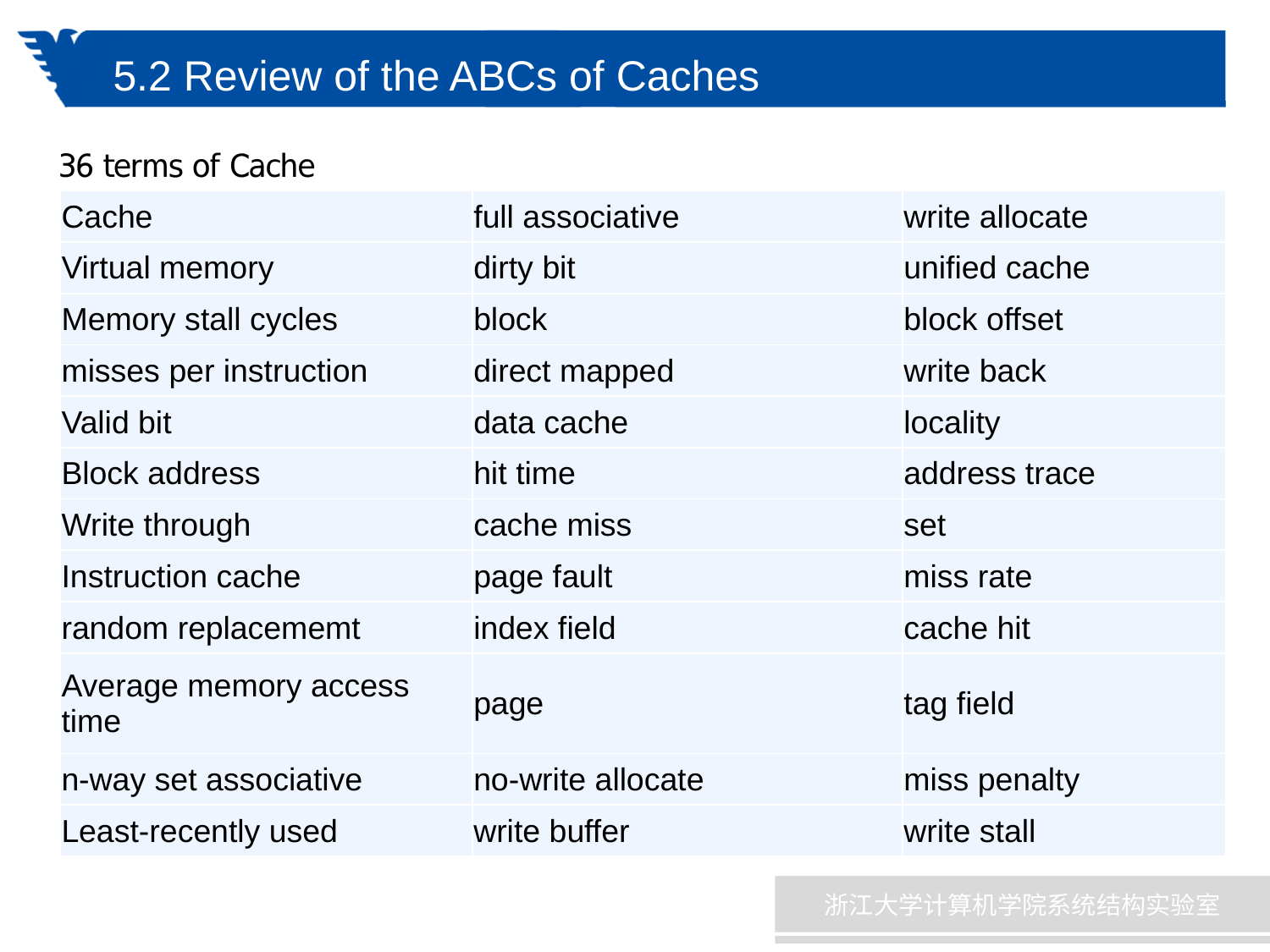

# 5.2 Review of the ABCs of Caches
36 terms of Cache
| Cache | full associative | write allocate |
| --- | --- | --- |
| Virtual memory | dirty bit | unified cache |
| Memory stall cycles | block | block offset |
| misses per instruction | direct mapped | write back |
| Valid bit | data cache | locality |
| Block address | hit time | address trace |
| Write through | cache miss | set |
| Instruction cache | page fault | miss rate |
| random replacememt | index field | cache hit |
| Average memory access time | page | tag field |
| n-way set associative | no-write allocate | miss penalty |
| Least-recently used | write buffer | write stall |